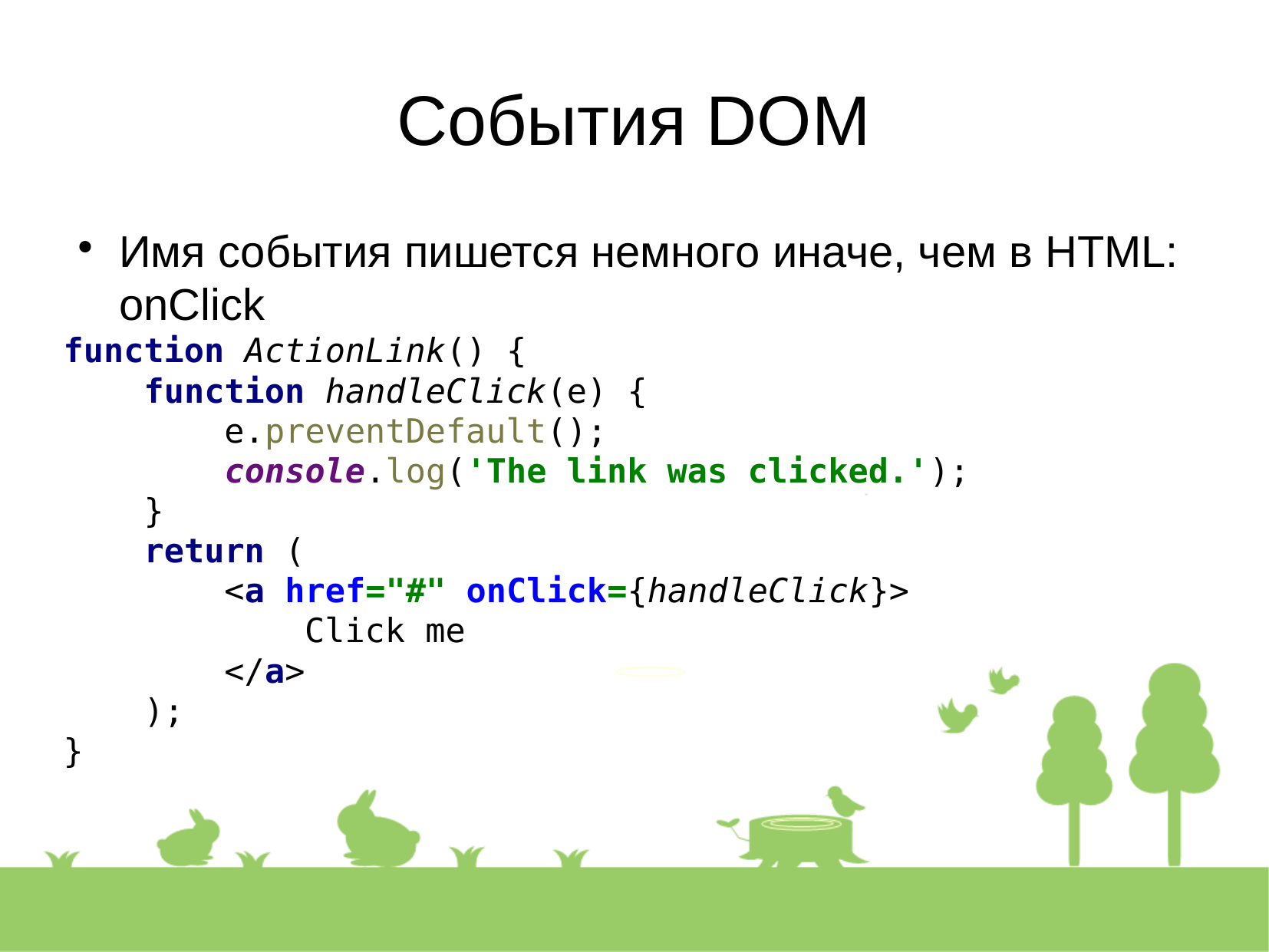

События DOM

Имя события пишется немного иначе, чем в HTML: onClick
function ActionLink() {
    function handleClick(e) {
        e.preventDefault();
        console.log('The link was clicked.');
    }
    return (
        <a href="#" onClick={handleClick}>
            Click me
        </a>
    );
}